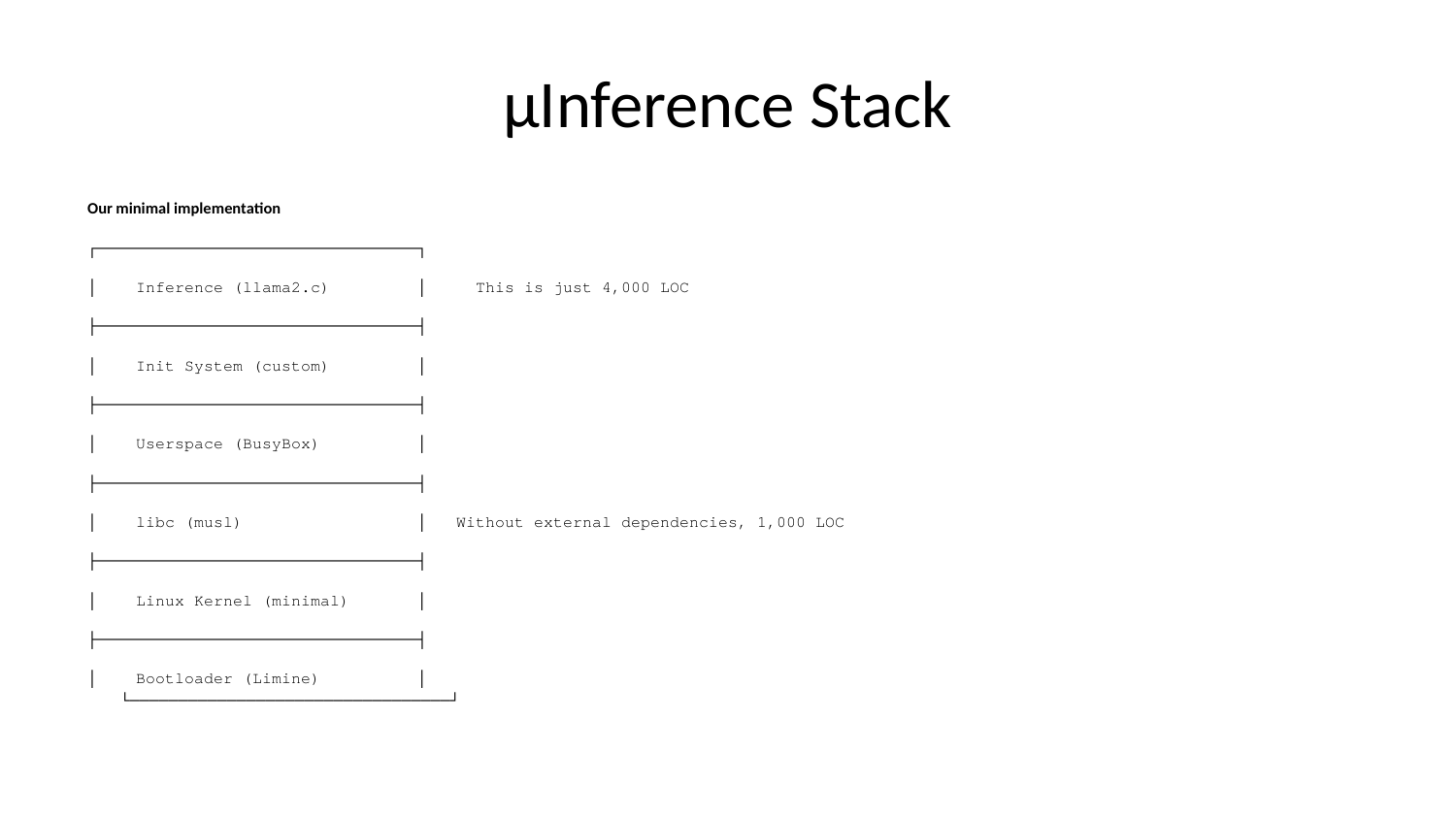

# μInference Stack
Our minimal implementation
┌─────────────────────────────────┐
│    Inference (llama2.c)         │     This is just 4,000 LOC
├─────────────────────────────────┤
│    Init System (custom)         │
├─────────────────────────────────┤
│    Userspace (BusyBox)          │
├─────────────────────────────────┤
│    libc (musl)                  │   Without external dependencies, 1,000 LOC
├─────────────────────────────────┤
│    Linux Kernel (minimal)       │
├─────────────────────────────────┤
│    Bootloader (Limine)          │
└─────────────────────────────────┘